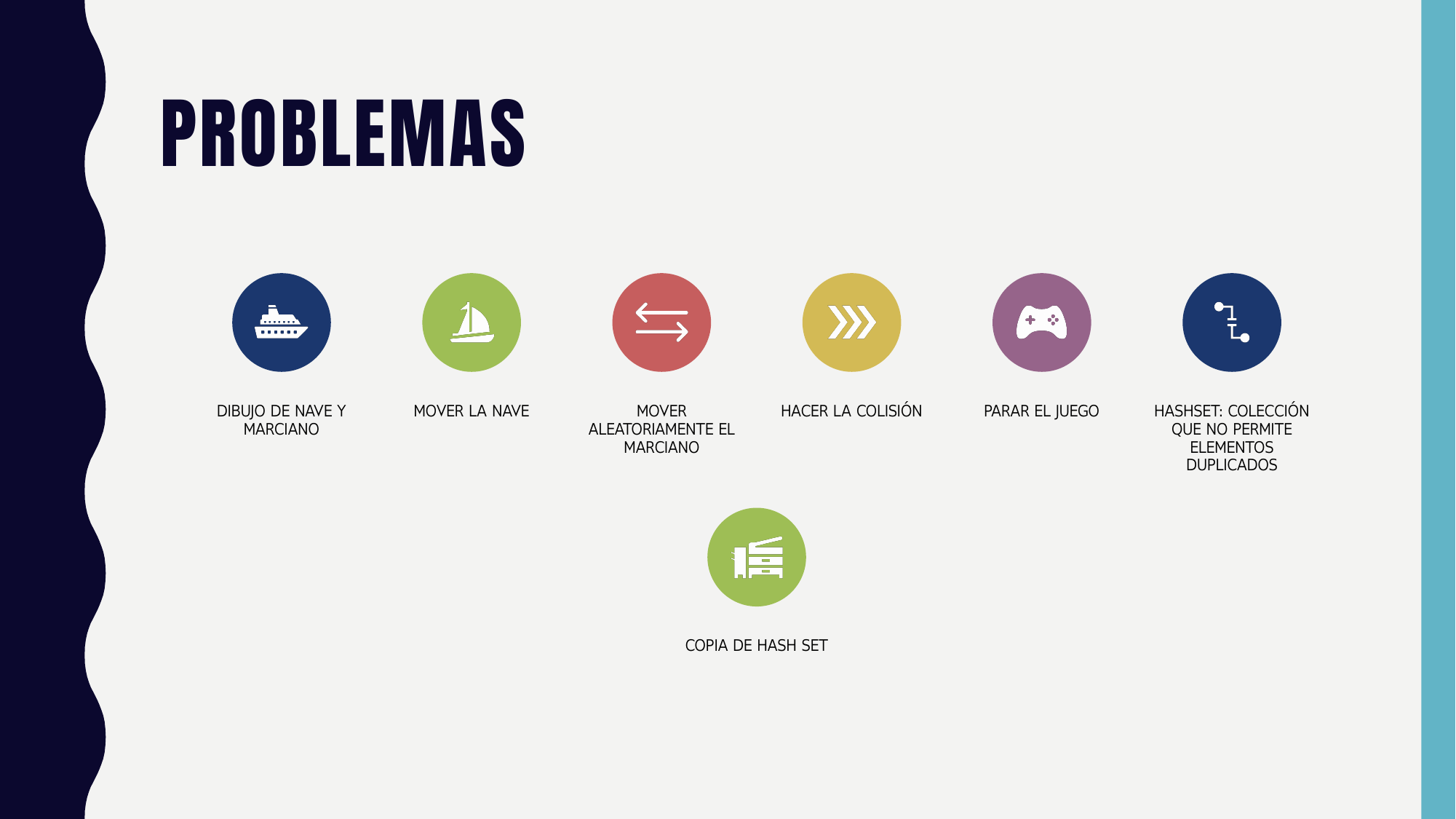

# Problemas
Dibujo de Nave y Marciano
Mover la Nave
Mover aleatoriamente el marciano
Hacer la Colisión
Parar el Juego
HashSet: colección que no permite elementos duplicados
Copia de Hash Set